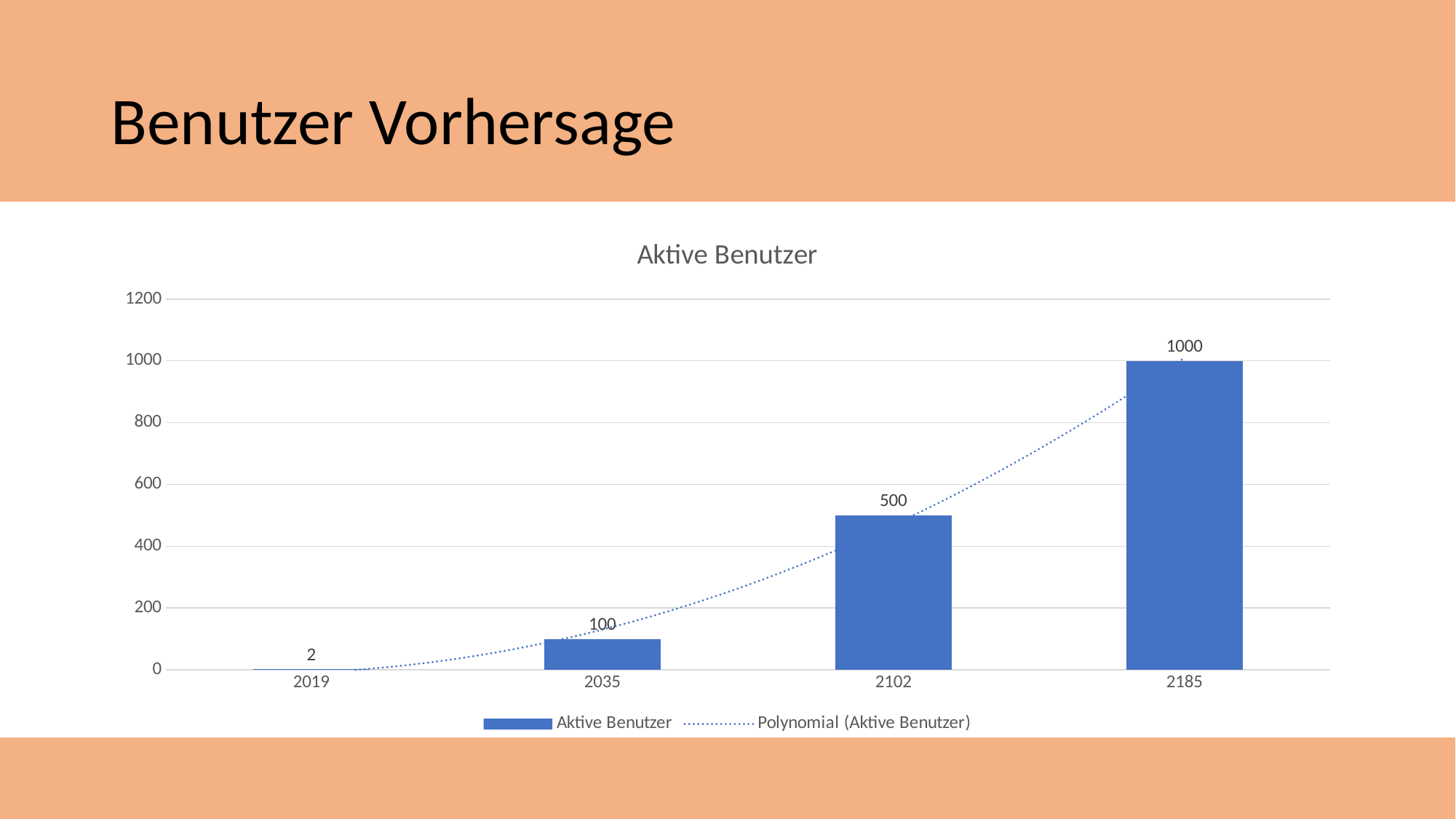

# Benutzer Vorhersage

### Chart:

| Category | Aktive Benutzer |
|---|---|
| 2019 | 2.0 |
| 2035 | 100.0 |
| 2102 | 500.0 |
| 2185 | 1000.0 |